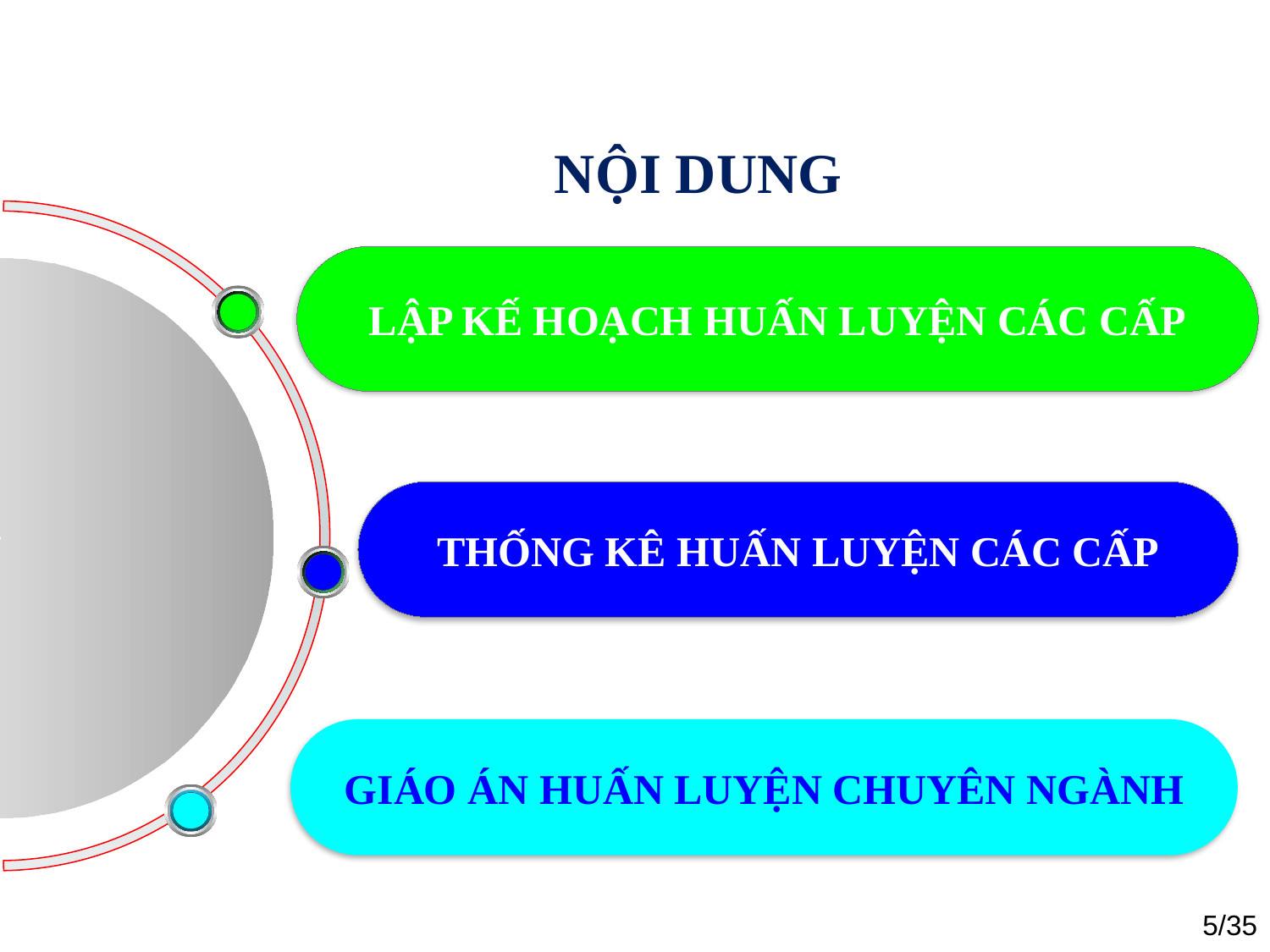

# NỘI DUNG

LẬP KẾ HOẠCH HUẤN LUYỆN CÁC CẤP

THỐNG KÊ HUẤN LUYỆN CÁC CẤP

GIÁO ÁN HUẤN LUYỆN CHUYÊN NGÀNH

5/35